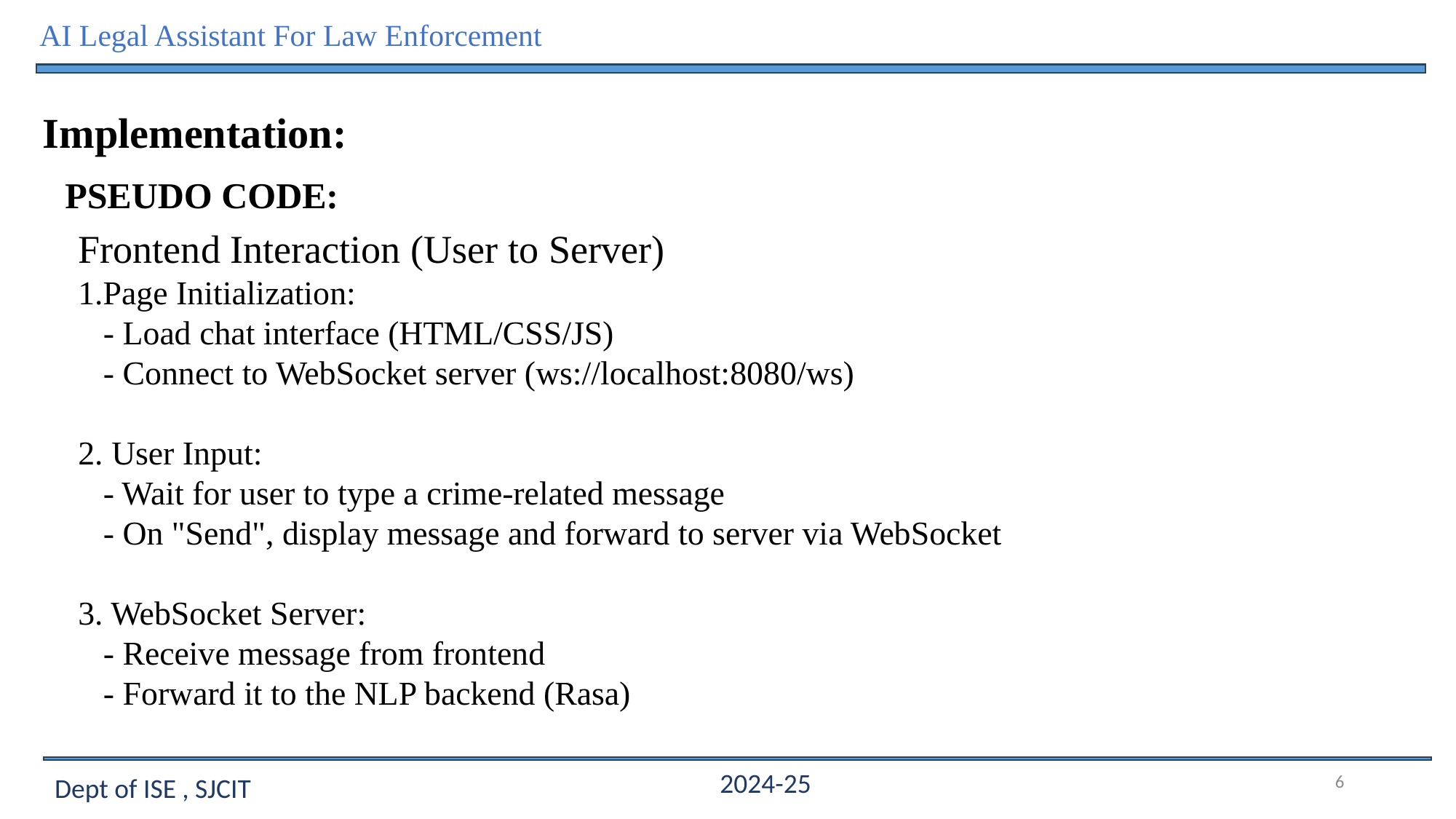

AI Legal Assistant For Law Enforcement

Implementation:
PSEUDO CODE:
Frontend Interaction (User to Server)
1.Page Initialization:
   - Load chat interface (HTML/CSS/JS)
   - Connect to WebSocket server (ws://localhost:8080/ws)

2. User Input:
   - Wait for user to type a crime-related message
   - On "Send", display message and forward to server via WebSocket

3. WebSocket Server:
   - Receive message from frontend
   - Forward it to the NLP backend (Rasa)

6
2024-25
Dept of ISE , SJCIT